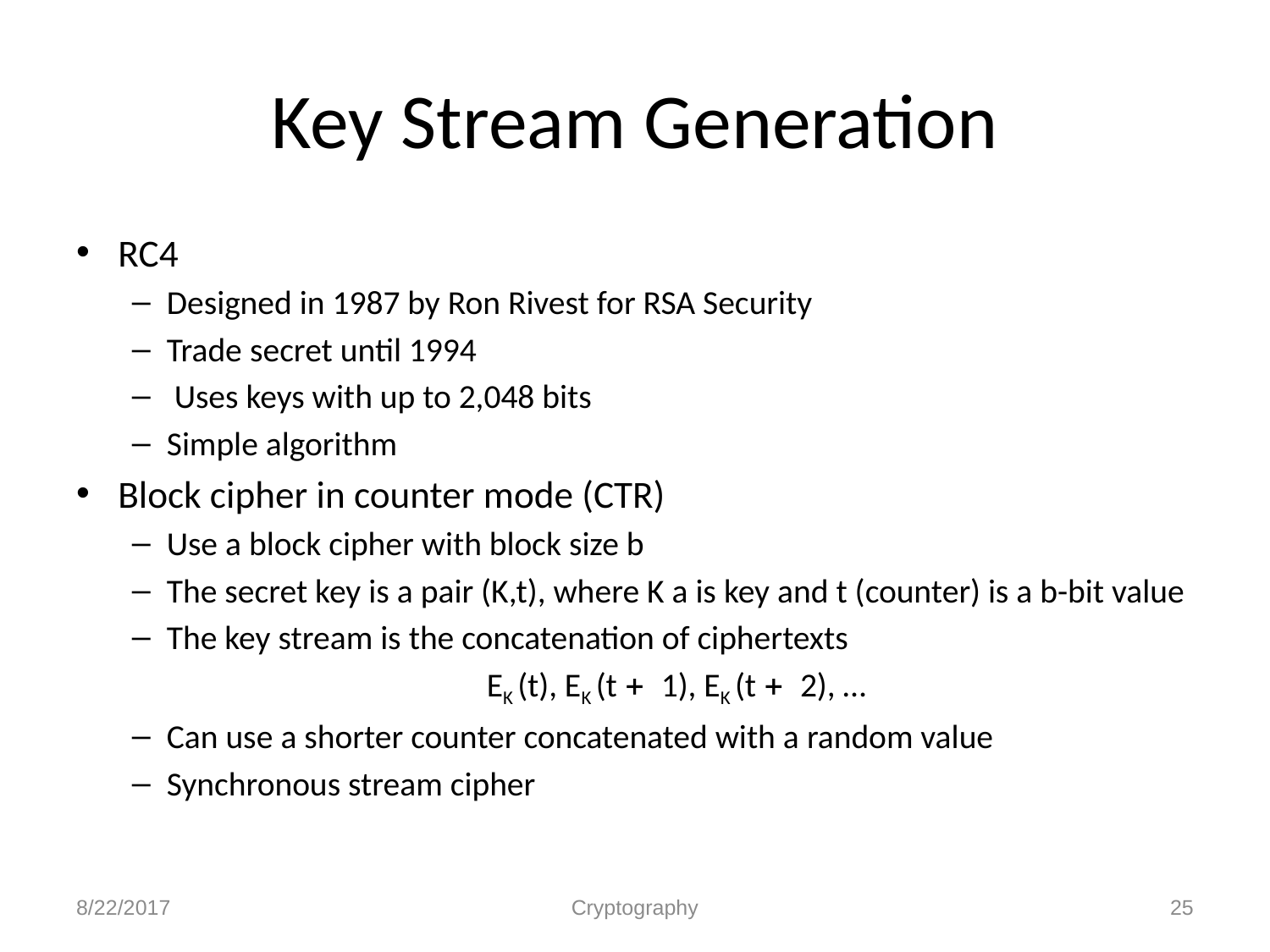

# Key Stream Generation
RC4
Designed in 1987 by Ron Rivest for RSA Security
Trade secret until 1994
 Uses keys with up to 2,048 bits
Simple algorithm
Block cipher in counter mode (CTR)
Use a block cipher with block size b
The secret key is a pair (K,t), where K a is key and t (counter) is a b-bit value
The key stream is the concatenation of ciphertexts
		EK (t), EK (t + 1), EK (t + 2), …
Can use a shorter counter concatenated with a random value
	Synchronous stream cipher

8/22/2017
Cryptography
25